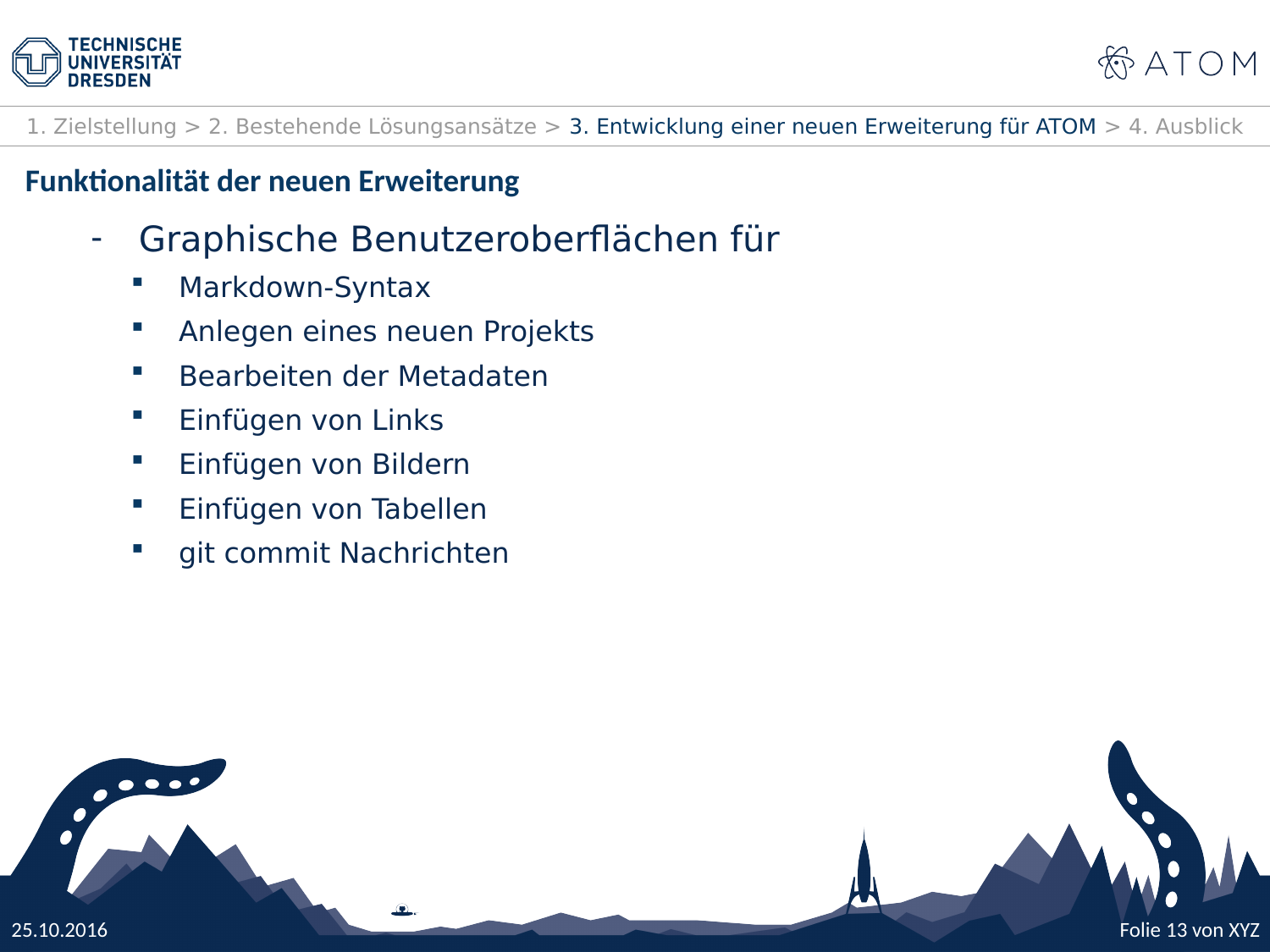

1. Zielstellung > 2. Bestehende Lösungsansätze > 3. Entwicklung einer neuen Erweiterung für ATOM > 4. Ausblick
Funktionalität der neuen Erweiterung
Graphische Benutzeroberflächen für
Markdown-Syntax
Anlegen eines neuen Projekts
Bearbeiten der Metadaten
Einfügen von Links
Einfügen von Bildern
Einfügen von Tabellen
git commit Nachrichten
25.10.2016
Folie 13 von XYZ